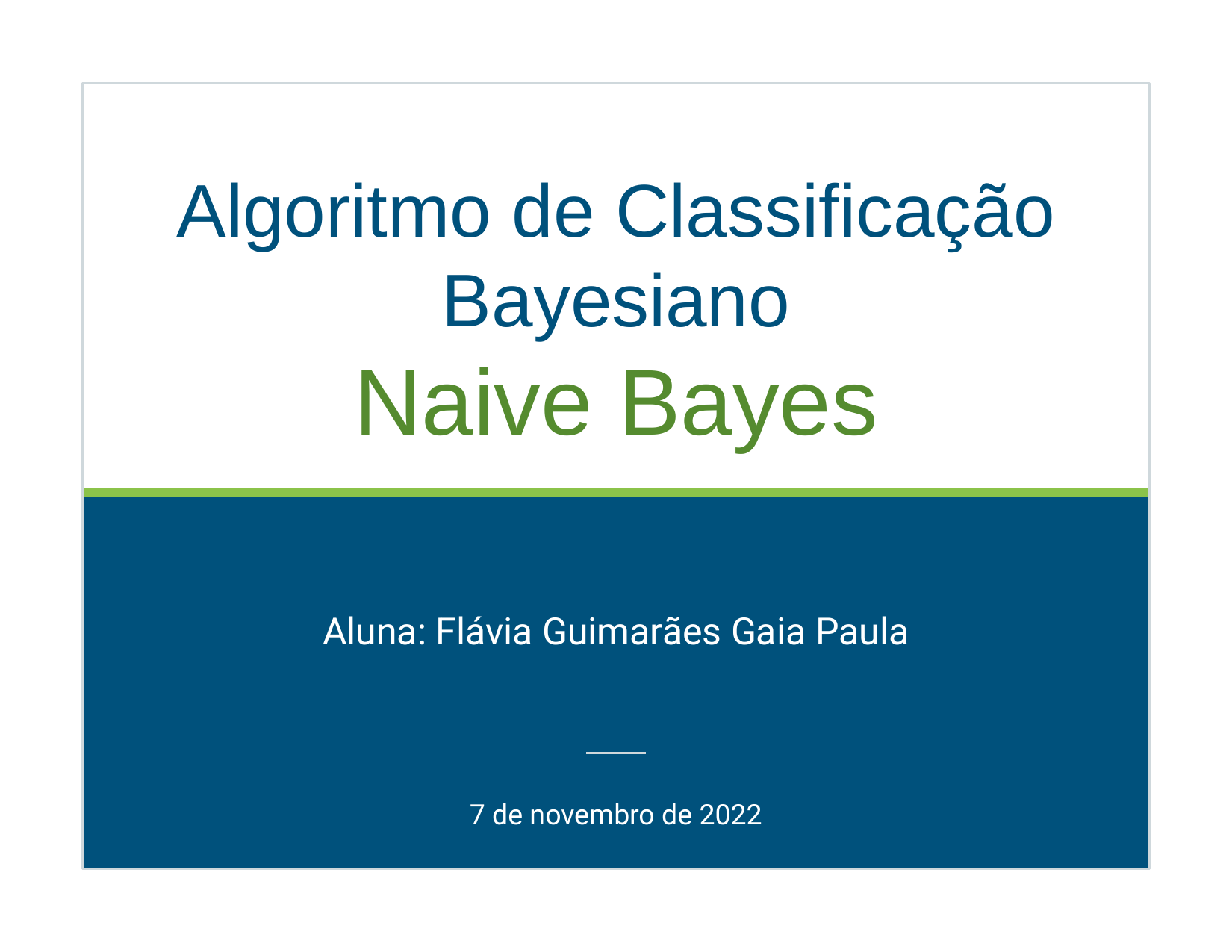

Algoritmo de Classificação Bayesiano
Naive Bayes
Aluna: Flávia Guimarães Gaia Paula
7 de novembro de 2022